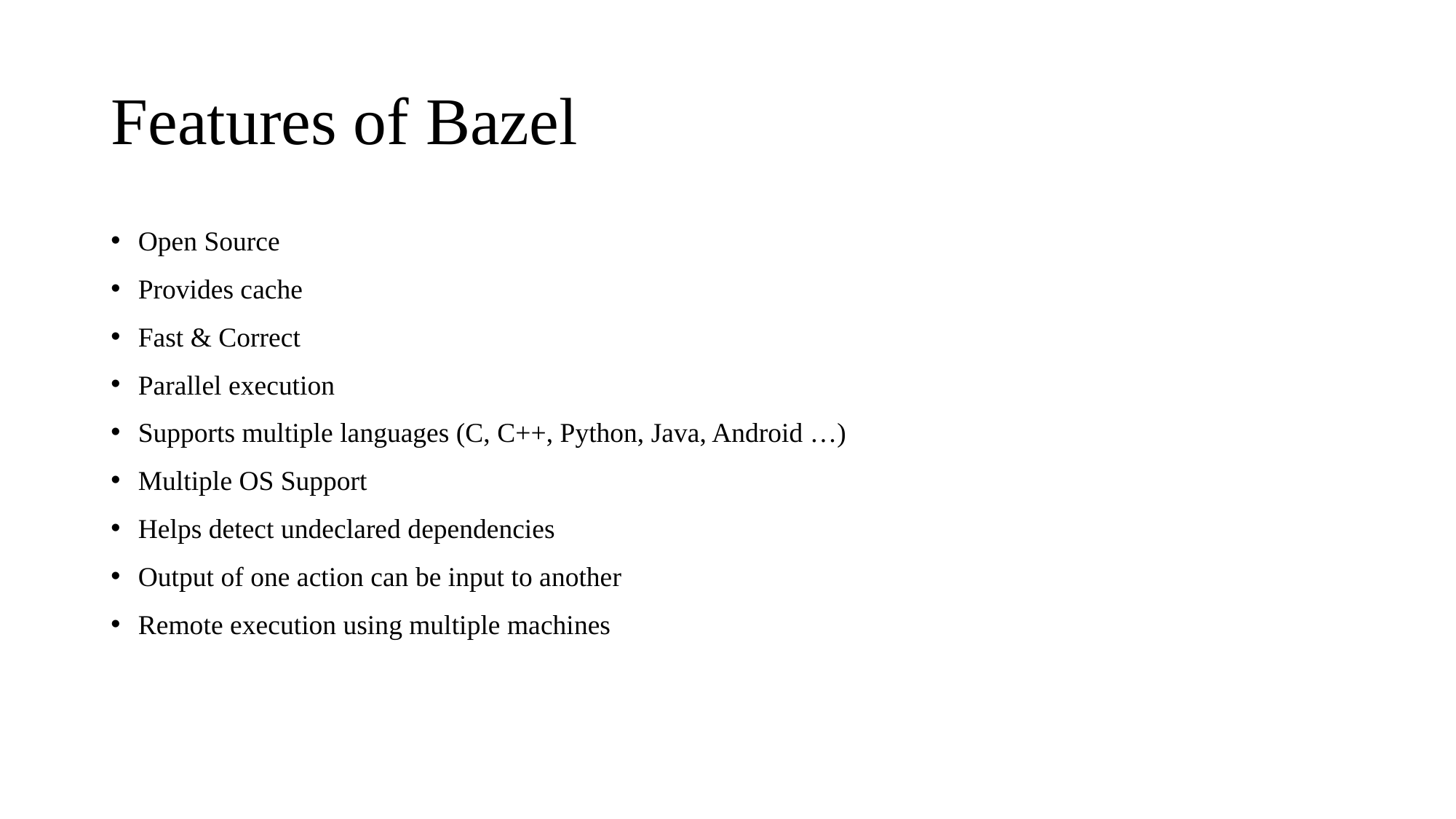

# Features of Bazel
Open Source
Provides cache
Fast & Correct
Parallel execution
Supports multiple languages (C, C++, Python, Java, Android …)
Multiple OS Support
Helps detect undeclared dependencies
Output of one action can be input to another
Remote execution using multiple machines